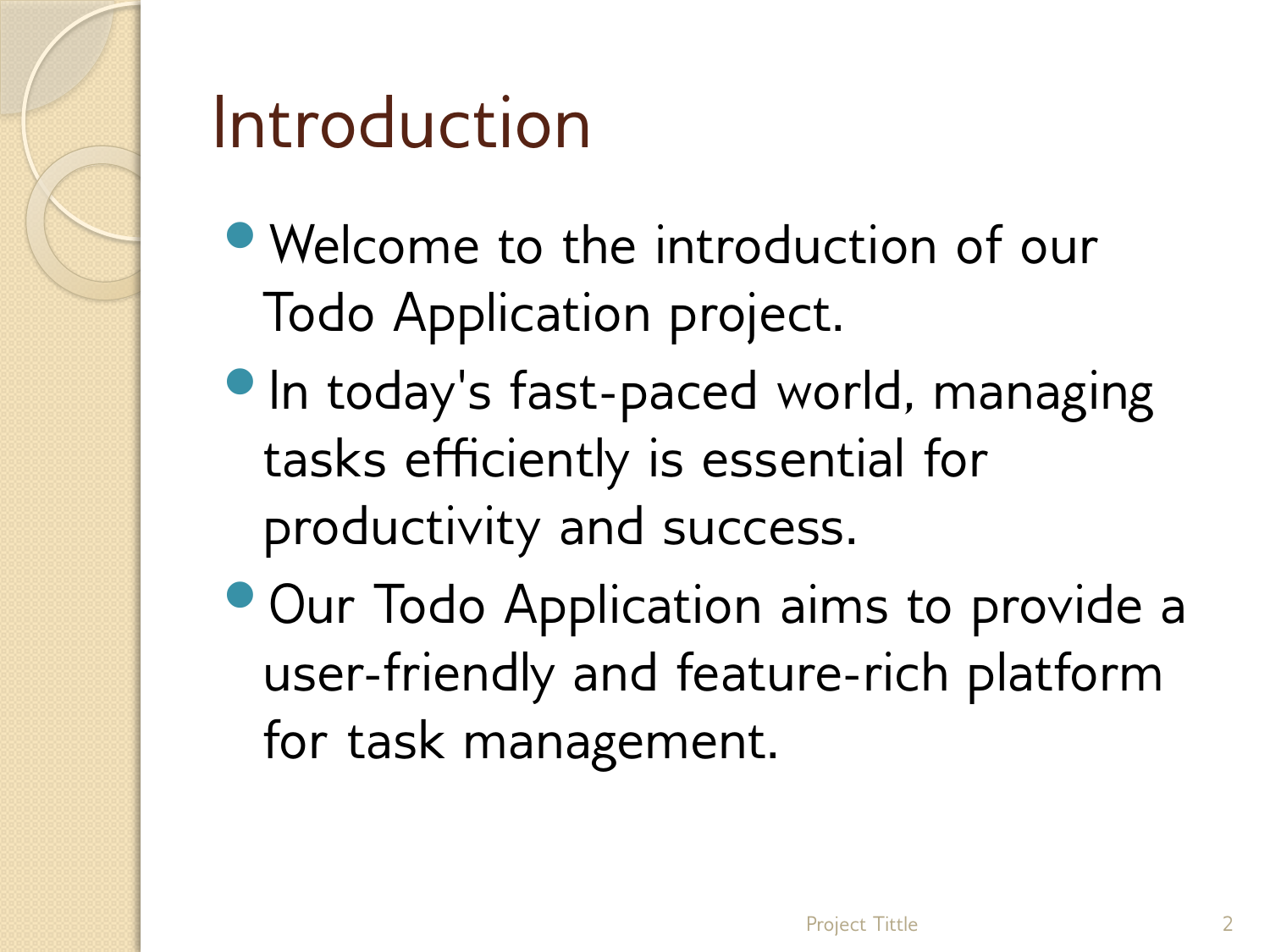

# Introduction
Welcome to the introduction of our Todo Application project.
In today's fast-paced world, managing tasks efficiently is essential for productivity and success.
Our Todo Application aims to provide a user-friendly and feature-rich platform for task management.
Project Tittle
2